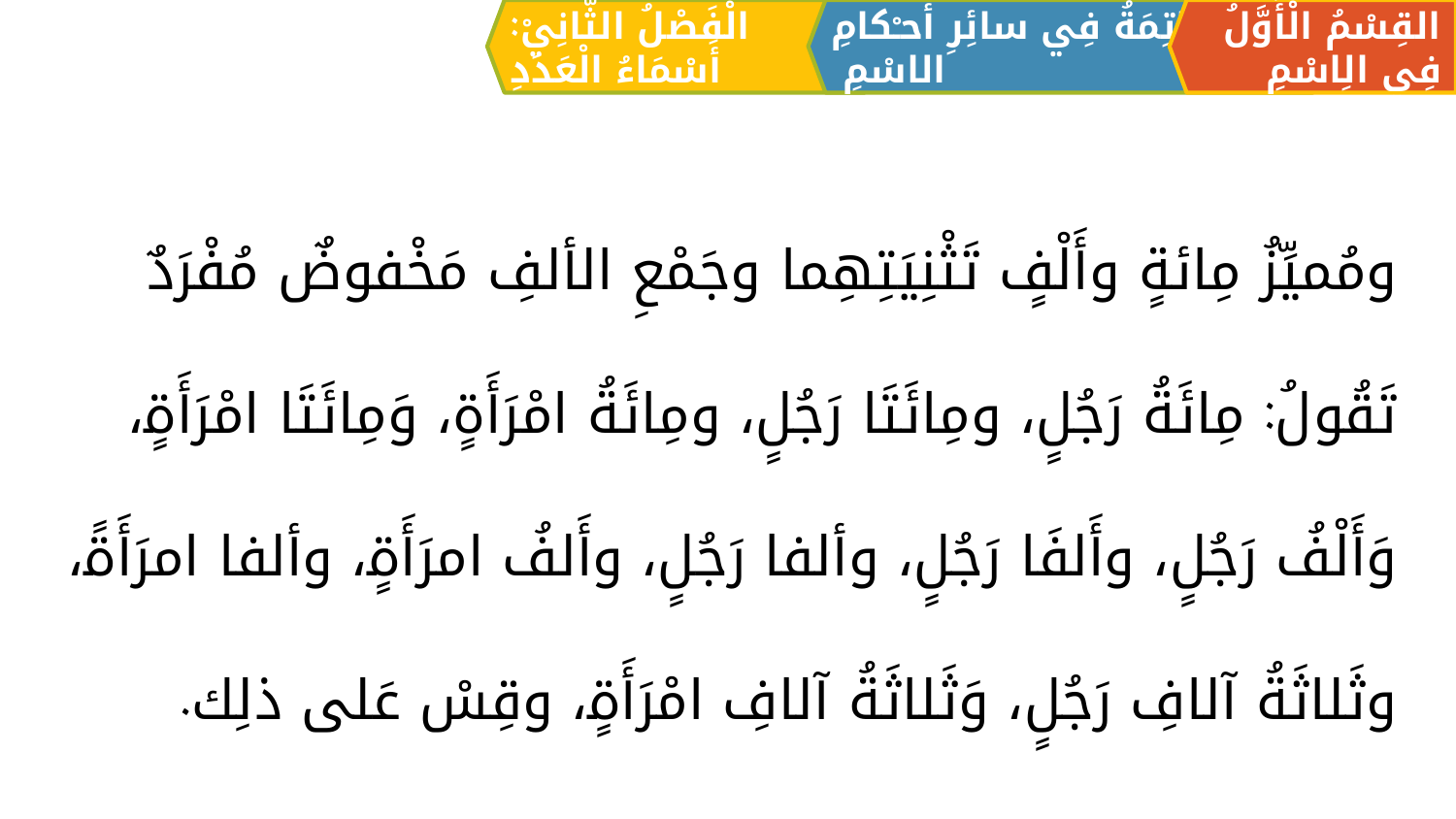

الْفَصْلُ الثَّانِيْ: أَسْمَاءُ الْعَدَدِ
القِسْمُ الْأَوَّلُ فِي الِاسْمِ
الْخَاتِمَةُ فِي سائِرِ أحـْكامِ الاسْمِ
ومُميِّزُ مِائةٍ وأَلْفٍ تَثْنِيَتِهِما وجَمْعِ الألفِ مَخْفوضٌ مُفْرَدٌ
تَقُولُ: مِائَةُ رَجُلٍ، ومِائَتَا رَجُلٍ، ومِائَةُ امْرَأَةٍ، وَمِائَتَا امْرَأَةٍ،
وَأَلْفُ رَجُلٍ، وأَلفَا رَجُلٍ، وألفا رَجُلٍ، وأَلفُ امرَأَةٍ، وألفا امرَأَةً،
وثَلاثَةُ آلافِ رَجُلٍ، وَثَلاثَةُ آلافِ امْرَأَةٍ، وقِسْ عَلى ذلِك.